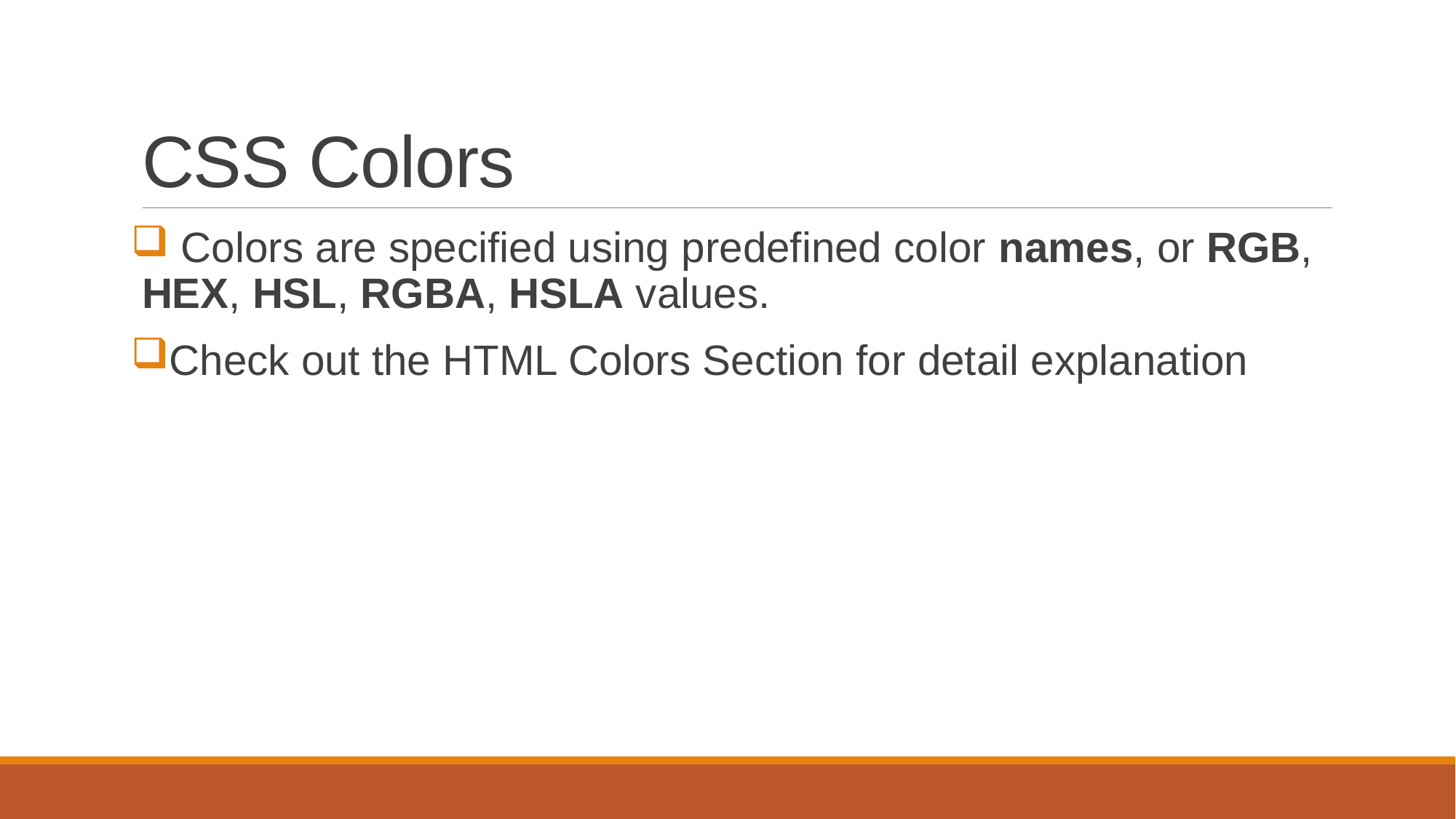

# CSS Colors
 Colors are specified using predefined color names, or RGB, HEX, HSL, RGBA, HSLA values.
Check out the HTML Colors Section for detail explanation